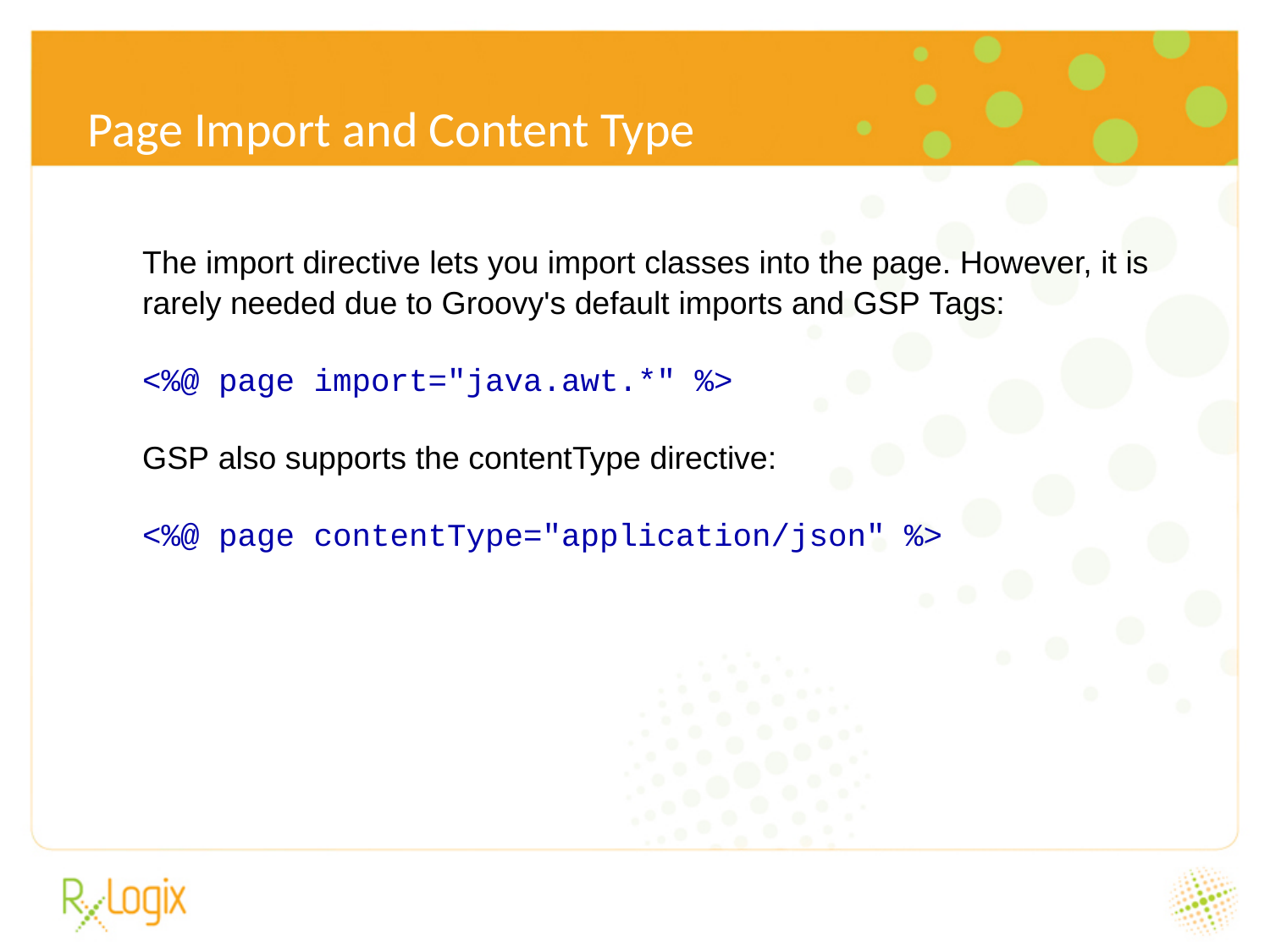

# Page Import and Content Type
The import directive lets you import classes into the page. However, it is rarely needed due to Groovy's default imports and GSP Tags:

<%@ page import="java.awt.*" %>

GSP also supports the contentType directive:

<%@ page contentType="application/json" %>